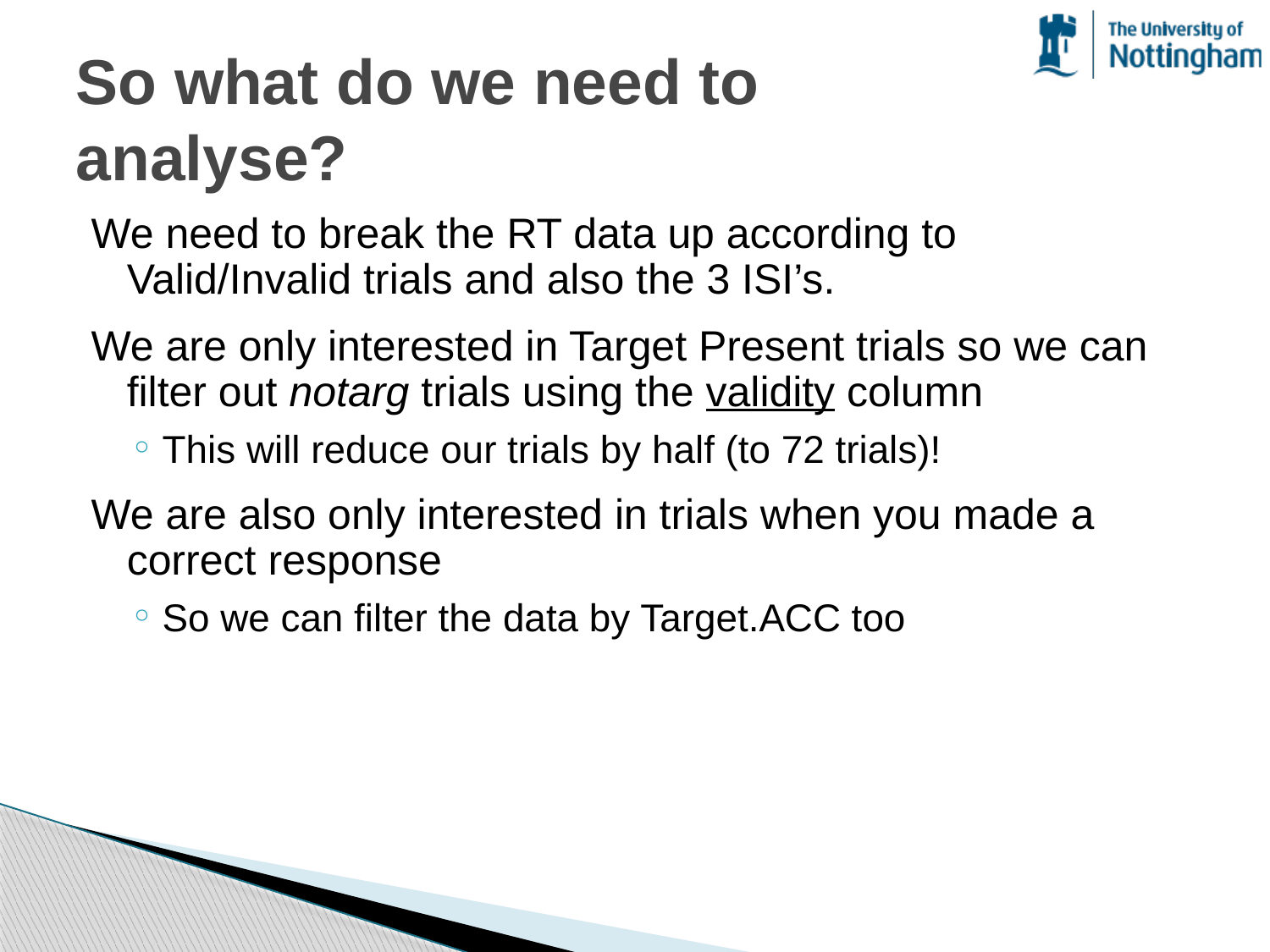

# So what do we need to analyse?
We need to break the RT data up according to Valid/Invalid trials and also the 3 ISI’s.
We are only interested in Target Present trials so we can filter out notarg trials using the validity column
This will reduce our trials by half (to 72 trials)!
We are also only interested in trials when you made a correct response
So we can filter the data by Target.ACC too